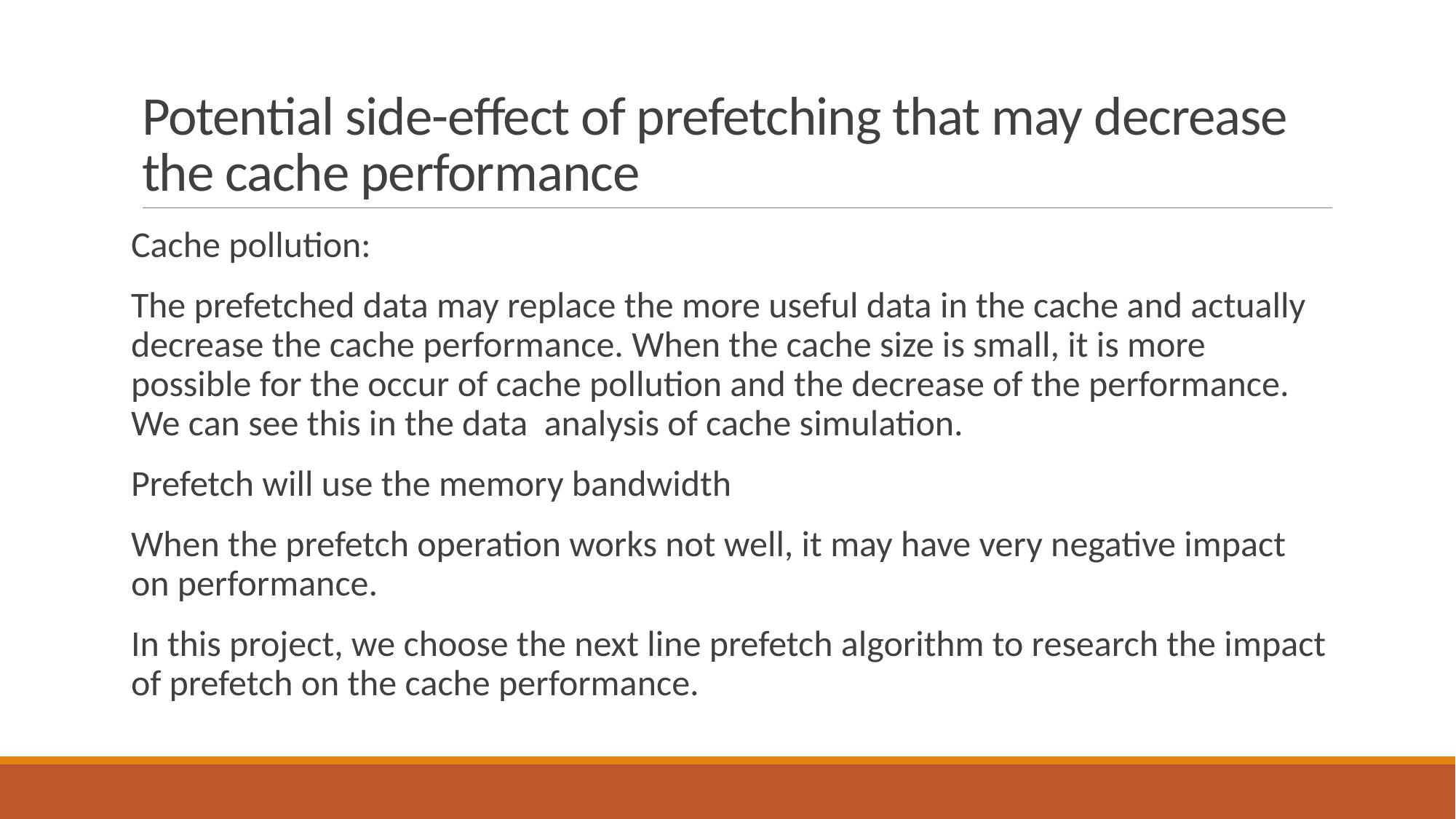

# Potential side-effect of prefetching that may decrease the cache performance
Cache pollution:
The prefetched data may replace the more useful data in the cache and actually decrease the cache performance. When the cache size is small, it is more possible for the occur of cache pollution and the decrease of the performance. We can see this in the data  analysis of cache simulation.
Prefetch will use the memory bandwidth
When the prefetch operation works not well, it may have very negative impact on performance.
In this project, we choose the next line prefetch algorithm to research the impact of prefetch on the cache performance.